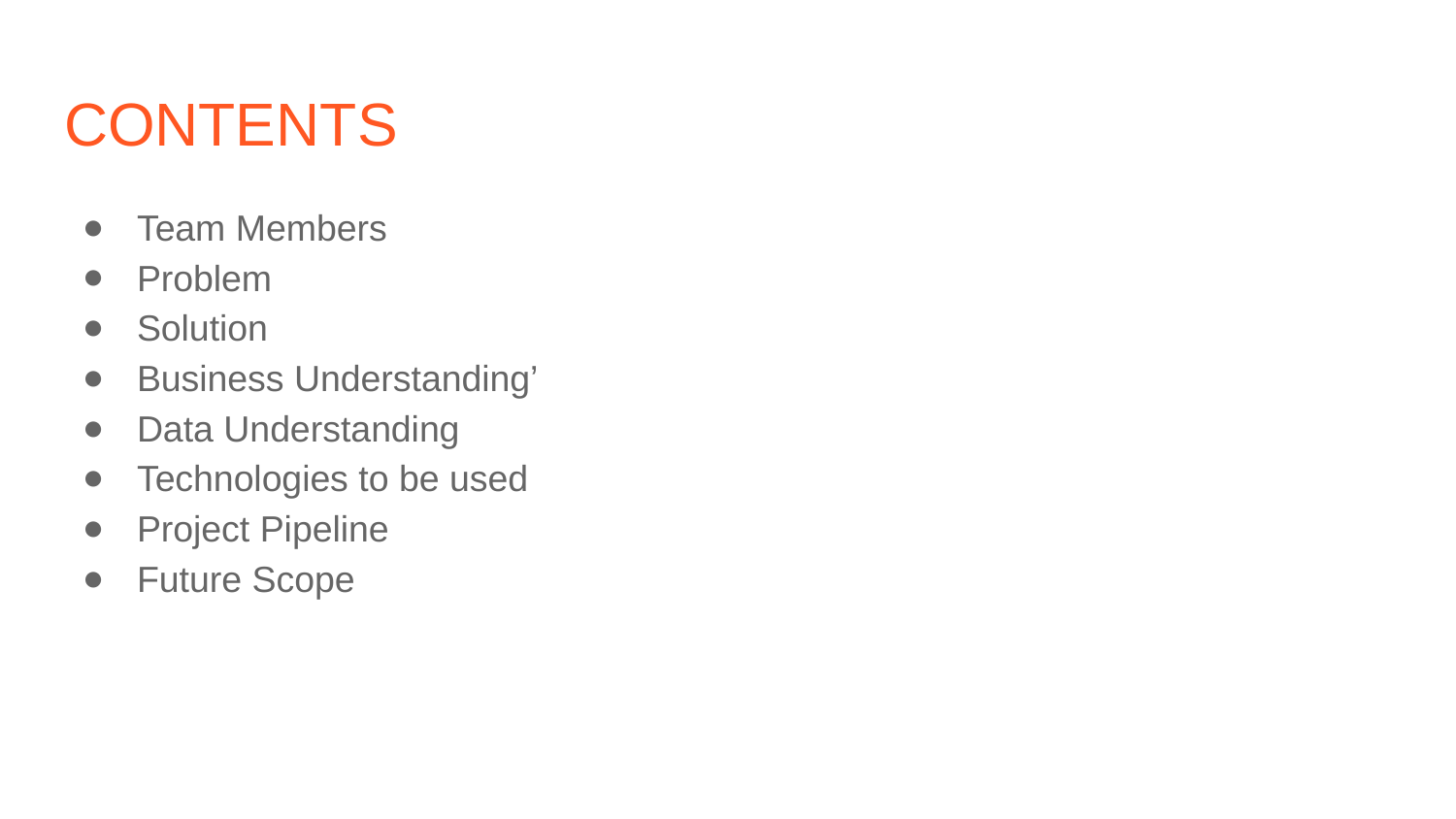

# CONTENTS
Team Members
Problem
Solution
Business Understanding’
Data Understanding
Technologies to be used
Project Pipeline
Future Scope